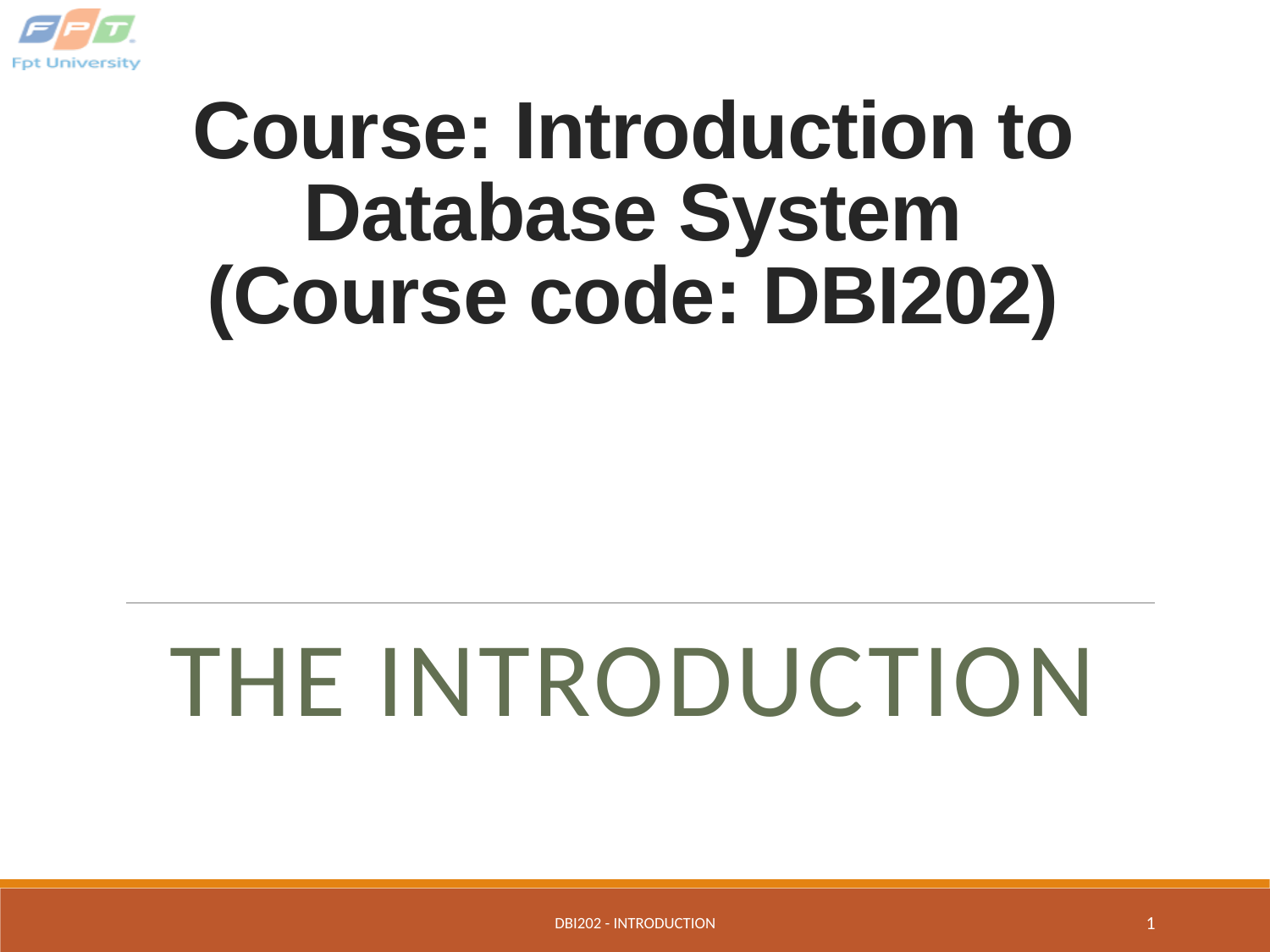

# Course: Introduction to Database System (Course code: DBI202)
The introduction
DBI202 - Introduction
1